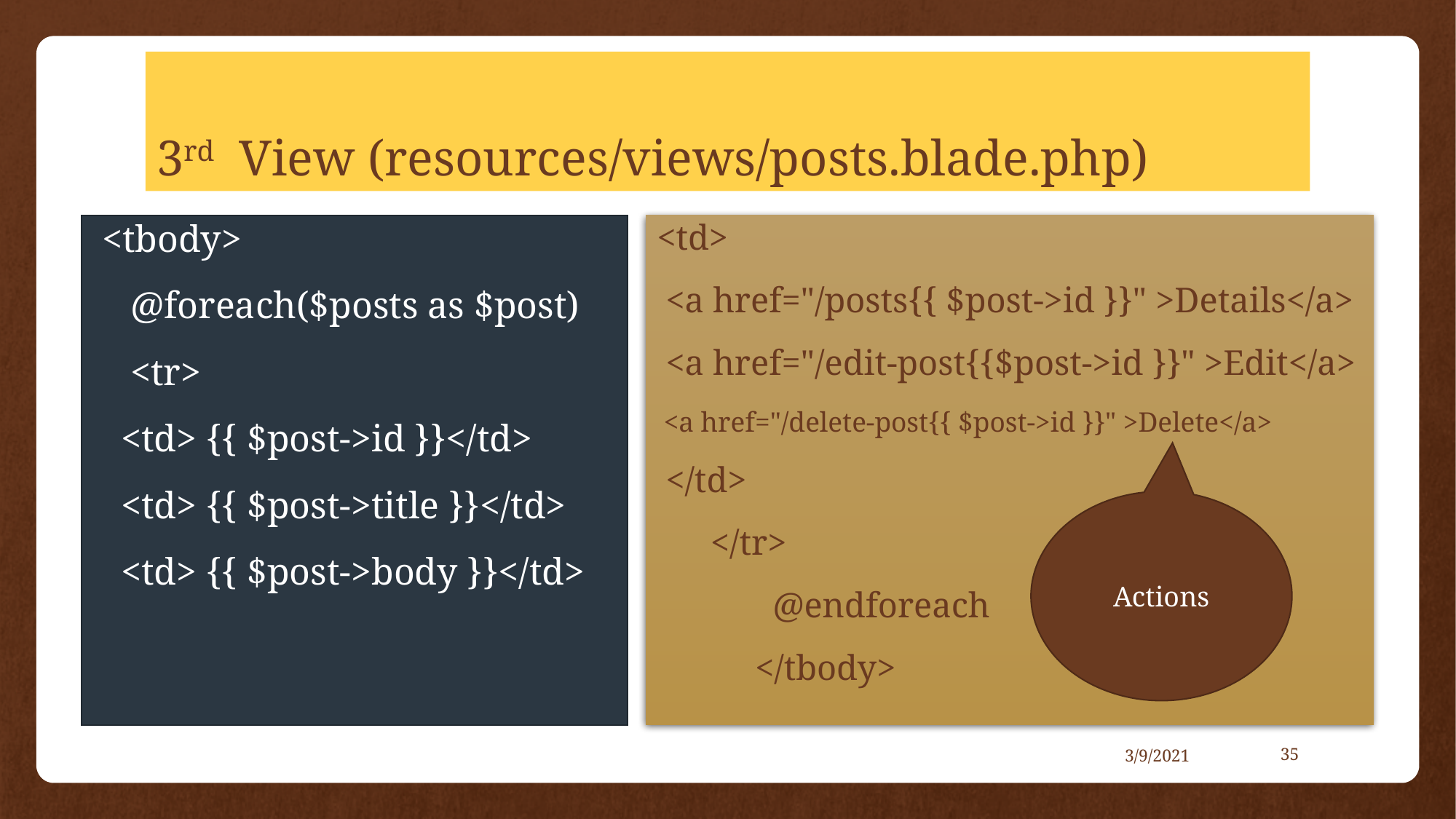

# 3rd  View (resources/views/posts.blade.php)
 <tbody>
    @foreach($posts as $post)
    <tr>
   <td> {{ $post->id }}</td>
   <td> {{ $post->title }}</td>
   <td> {{ $post->body }}</td>
<td>
 <a href="/posts{{ $post->id }}" >Details</a>
 <a href="/edit-post{{$post->id }}" >Edit</a>
 <a href="/delete-post{{ $post->id }}" >Delete</a>
 </td>
      </tr>
             @endforeach
           </tbody>
Actions

3/9/2021
35